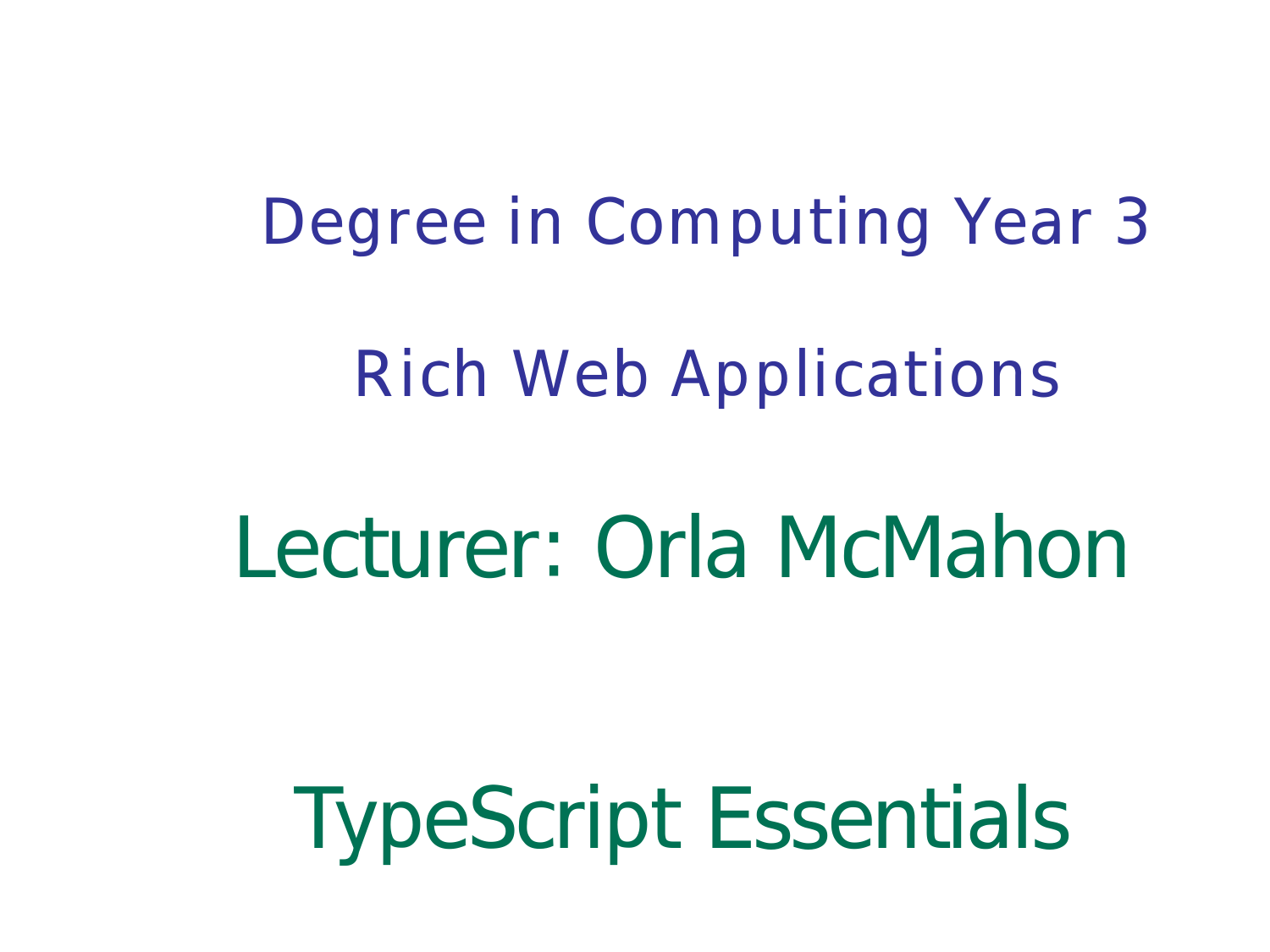

# Degree in Computing Year 3 Rich Web Applications
Lecturer: Orla McMahon

TypeScript Essentials